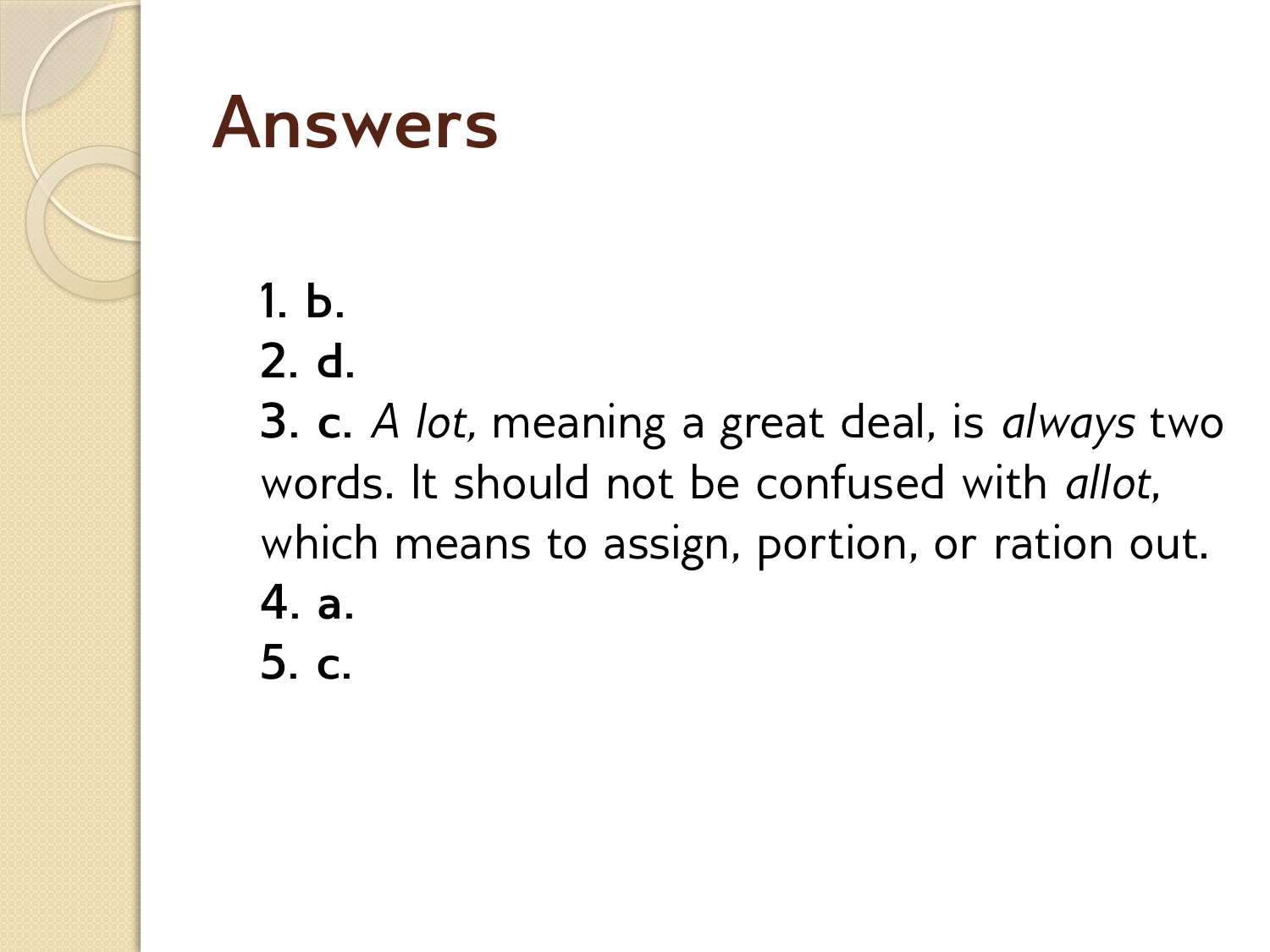

# Answers
1. b.
2. d.
3. c. A lot, meaning a great deal, is always two words. It should not be confused with allot, which means to assign, portion, or ration out.
4. a.
5. c.